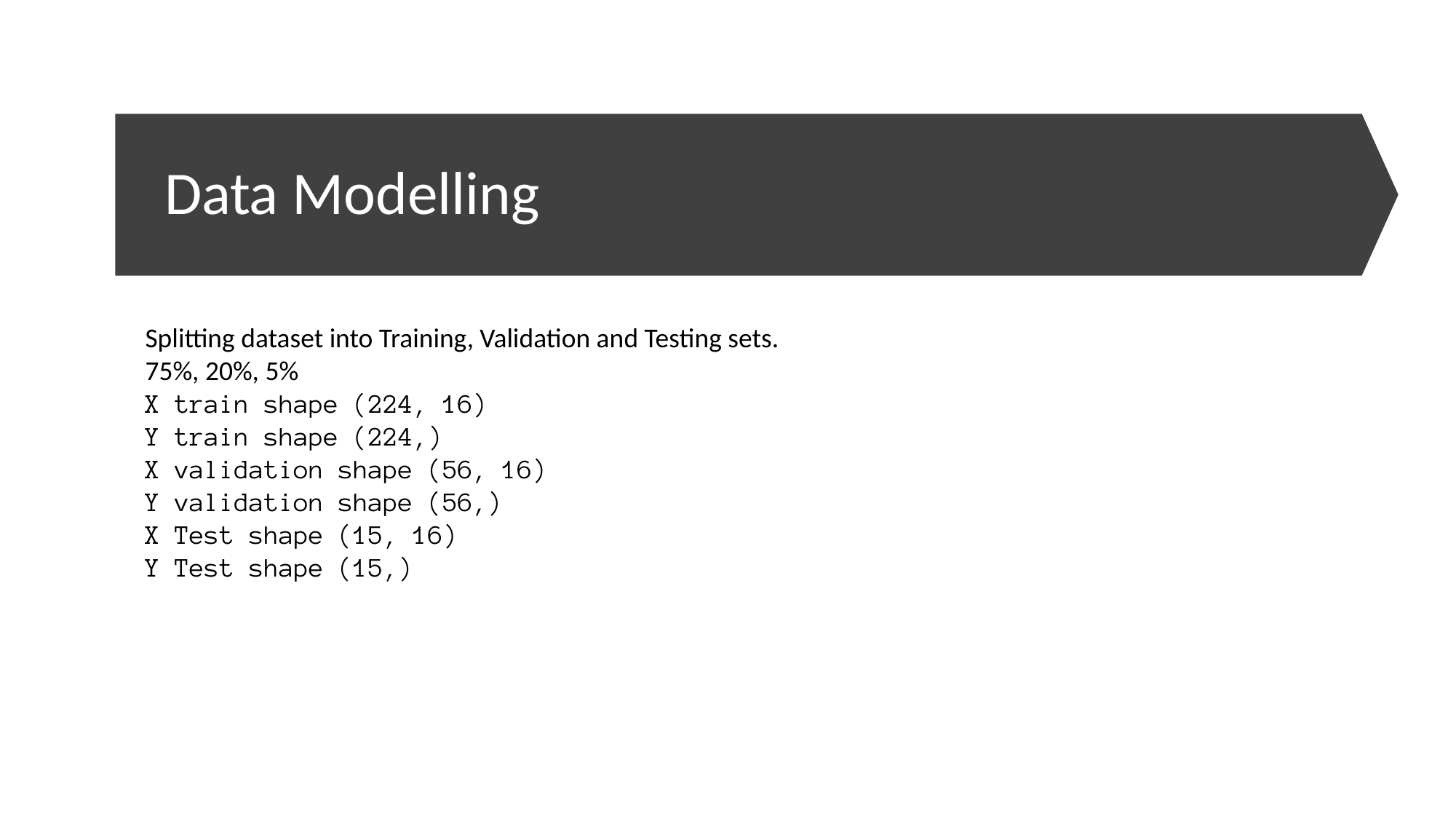

# Data Modelling
Splitting dataset into Training, Validation and Testing sets.
75%, 20%, 5%
X train shape (224, 16)
Y train shape (224,)
X validation shape (56, 16)
Y validation shape (56,)
X Test shape (15, 16)
Y Test shape (15,)